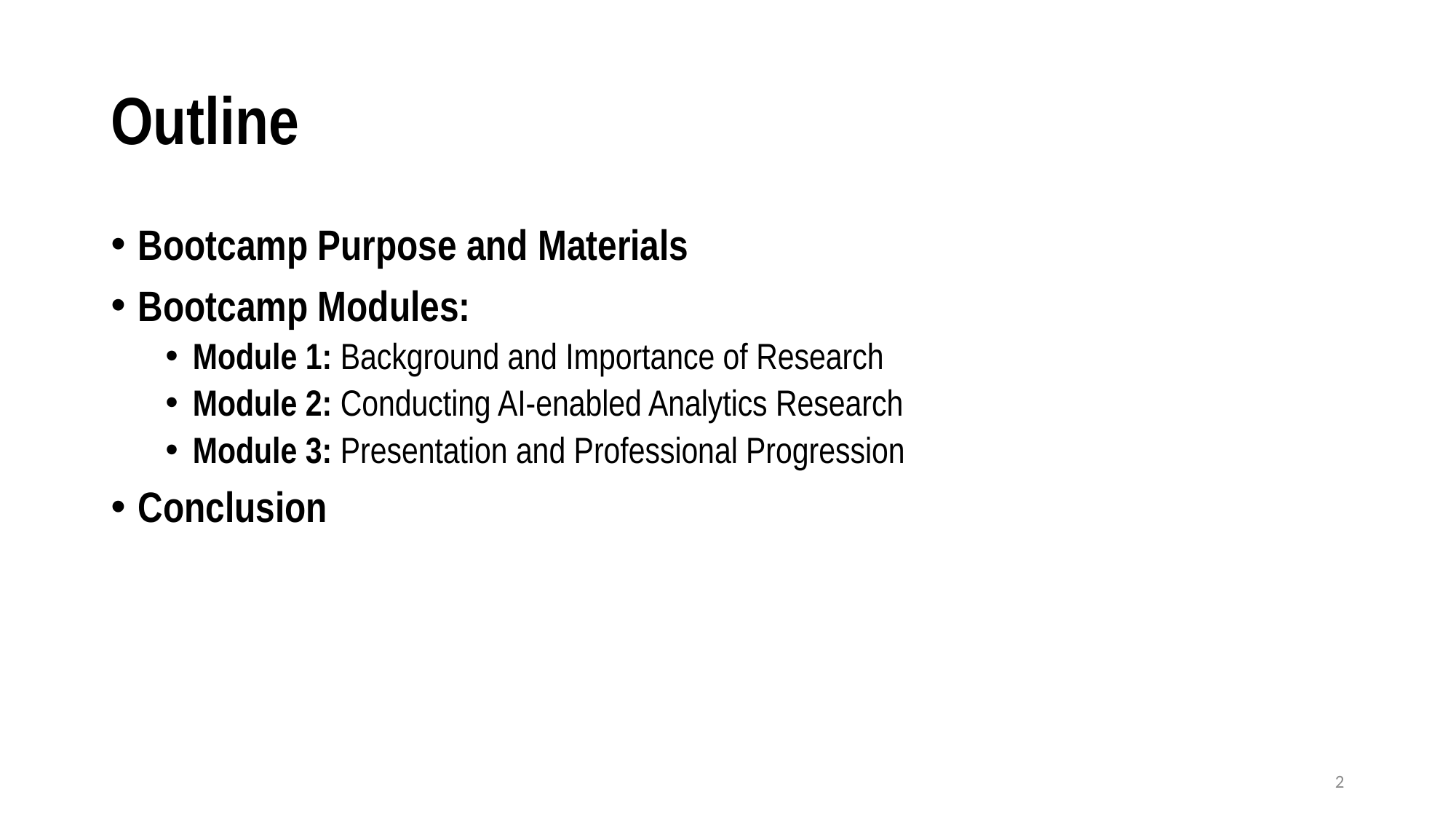

# Outline
Bootcamp Purpose and Materials
Bootcamp Modules:
Module 1: Background and Importance of Research
Module 2: Conducting AI-enabled Analytics Research
Module 3: Presentation and Professional Progression
Conclusion
2